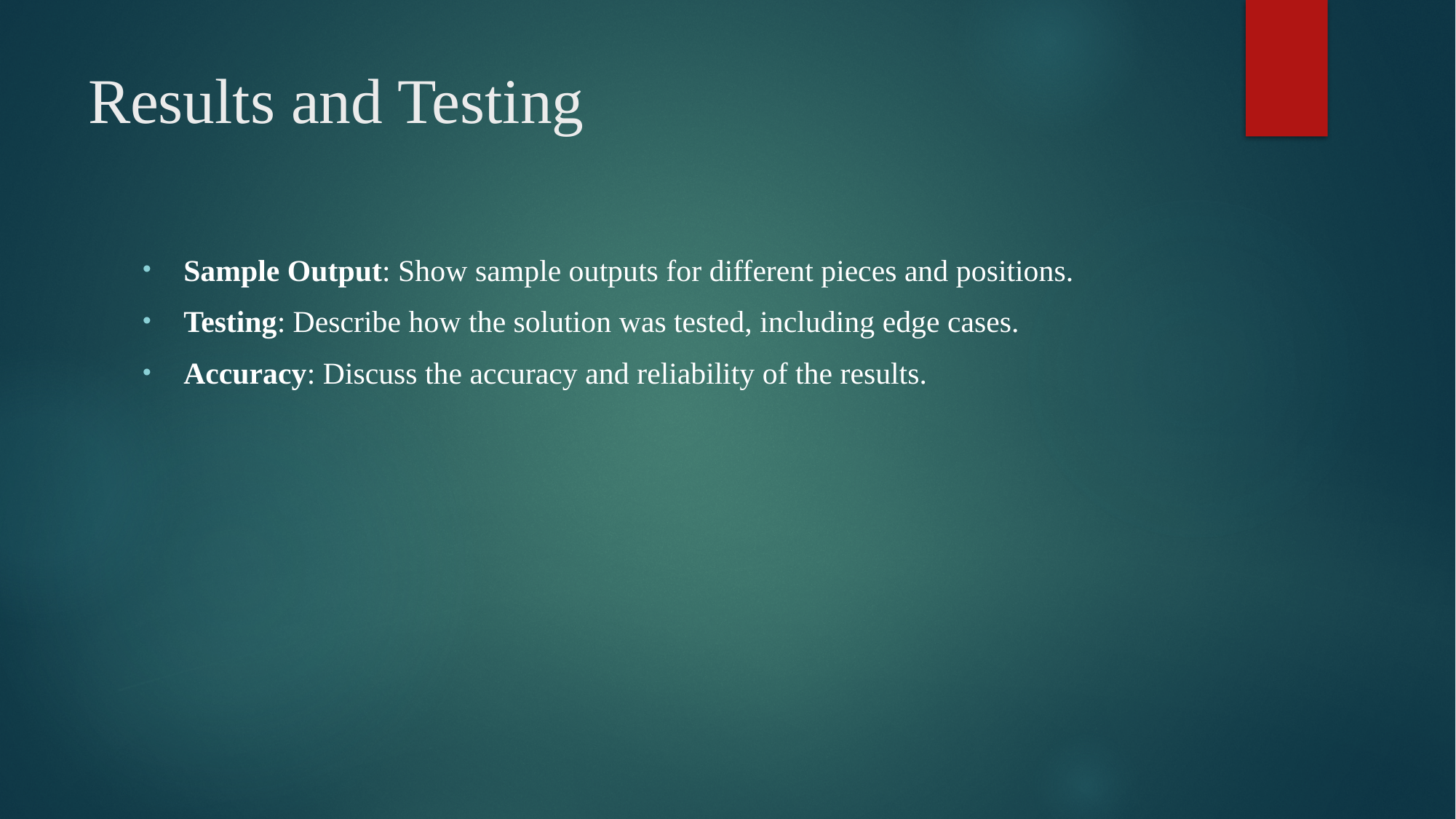

# Results and Testing
Sample Output: Show sample outputs for different pieces and positions.
Testing: Describe how the solution was tested, including edge cases.
Accuracy: Discuss the accuracy and reliability of the results.